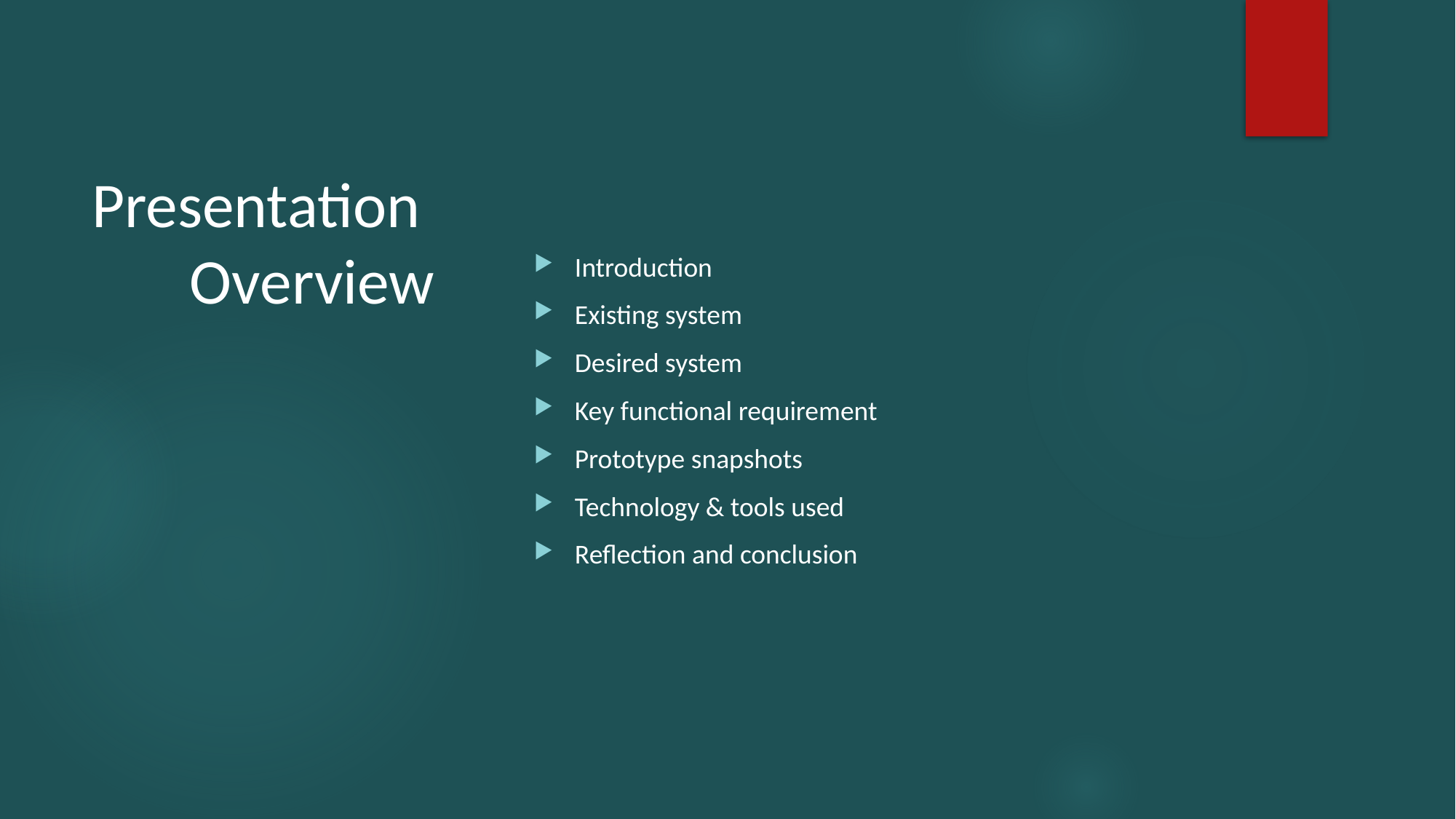

Introduction
Existing system
Desired system
Key functional requirement
Prototype snapshots
Technology & tools used
Reflection and conclusion
# Presentation Overview